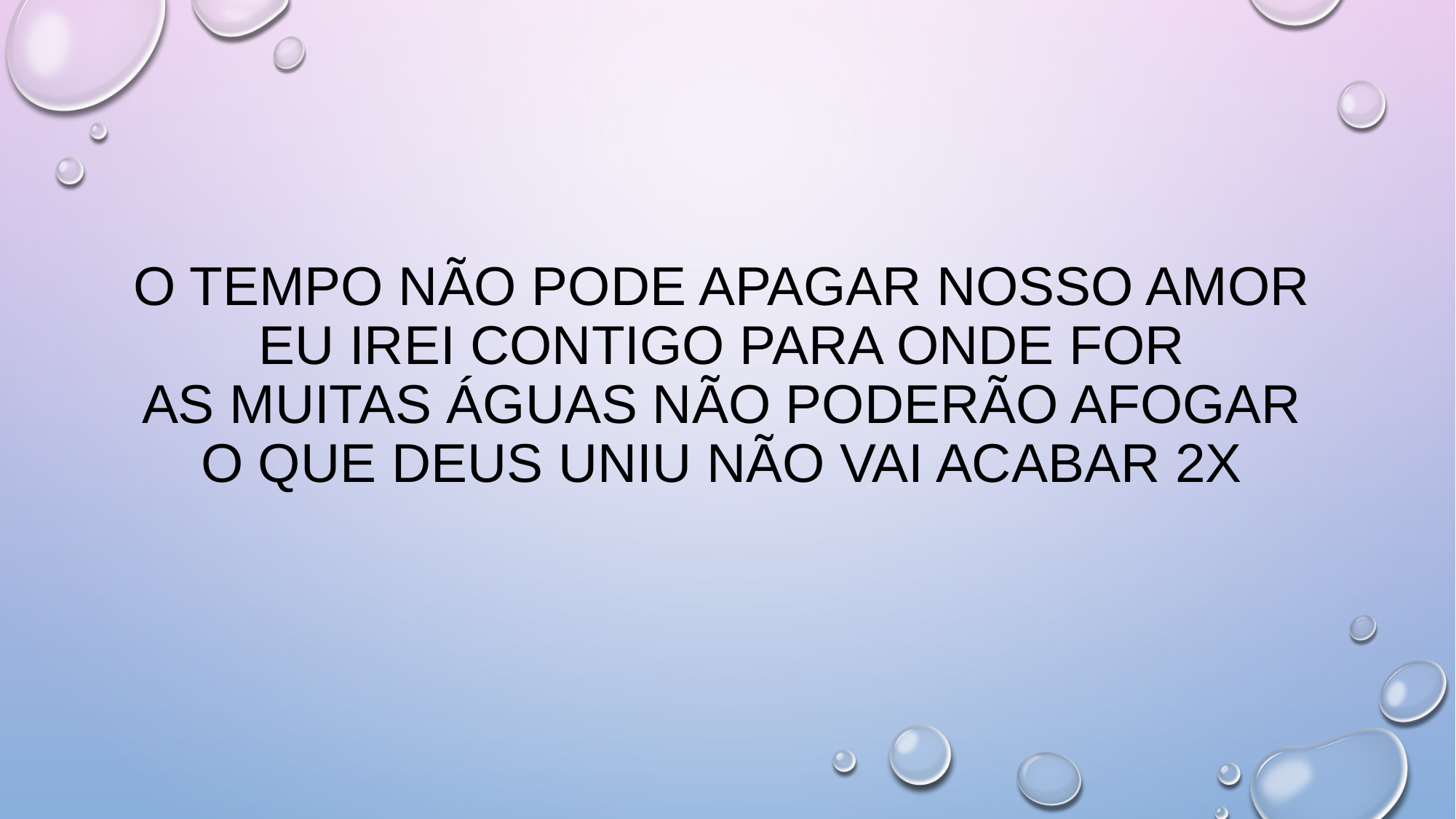

# O tempo não pode apagar nosso amor
Eu irei contigo para onde for
As muitas águas não poderão afogar
O que Deus uniu não vai acabar 2x